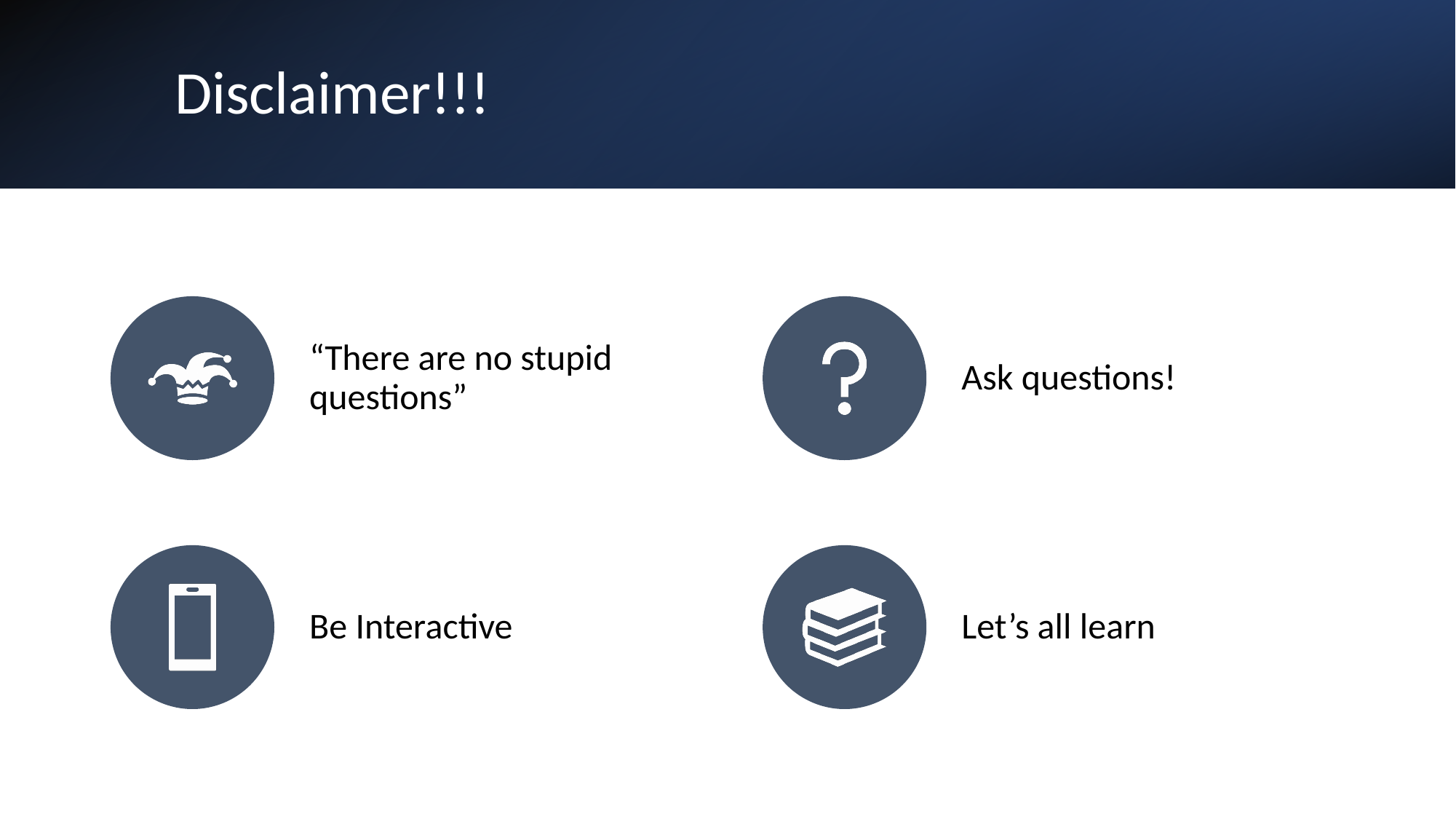

# Disclaimer!!!
“There are no stupid questions”
Ask questions!
Be Interactive
Let’s all learn